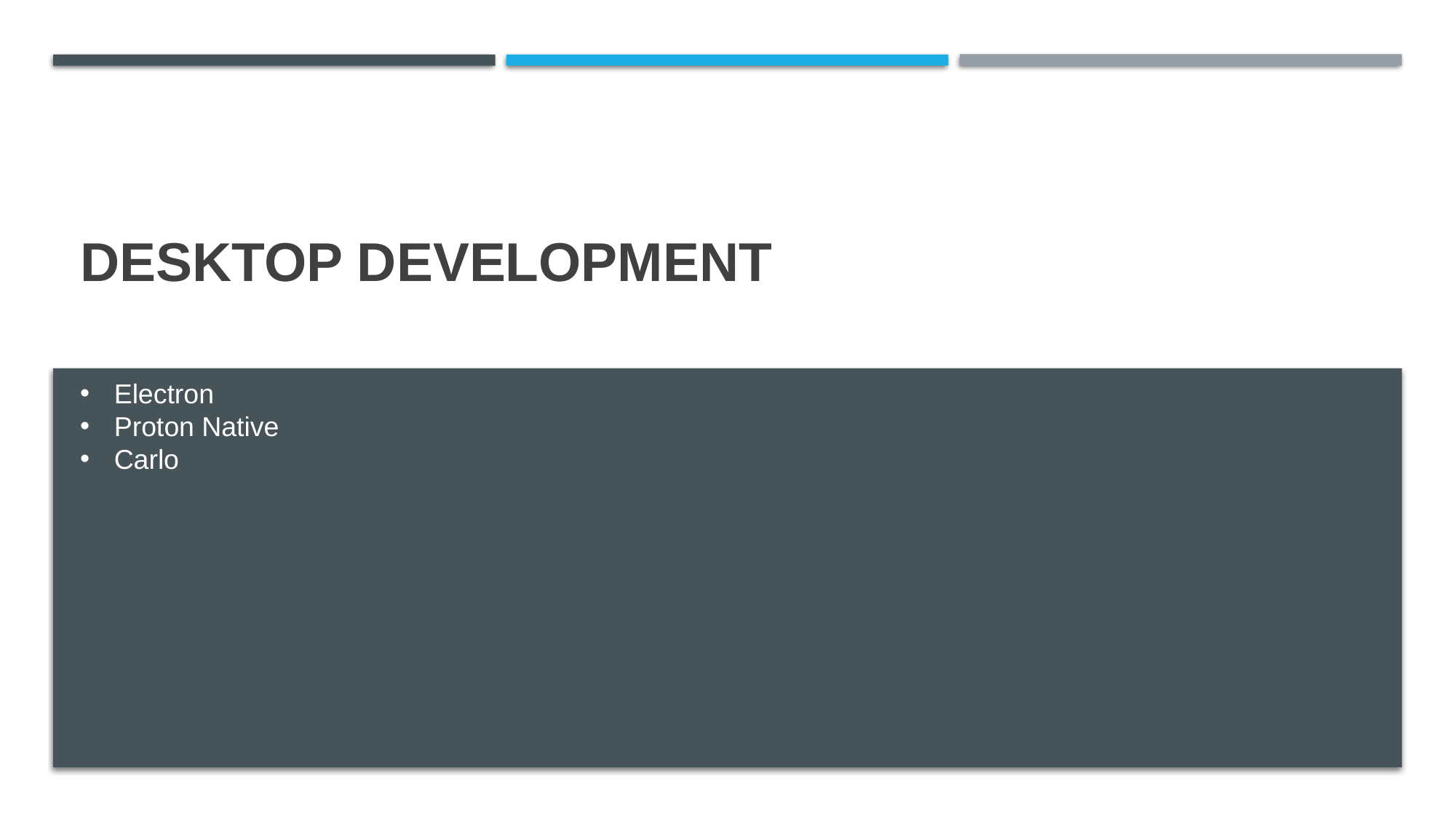

# Desktop Development

Electron
Proton Native
Carlo